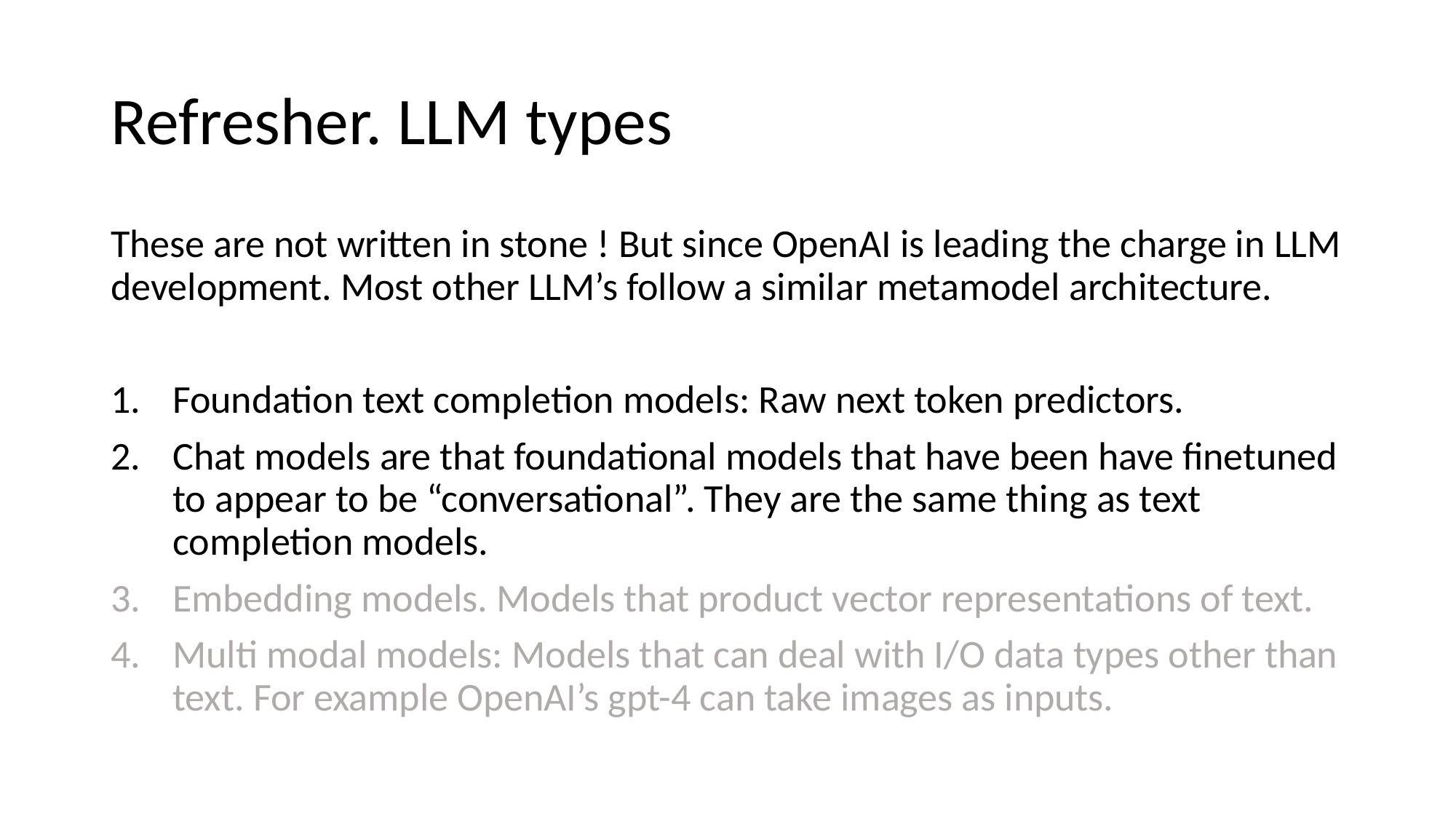

# Refresher. LLM types
These are not written in stone ! But since OpenAI is leading the charge in LLM development. Most other LLM’s follow a similar metamodel architecture.

Foundation text completion models: Raw next token predictors.
Chat models are that foundational models that have been have finetuned to appear to be “conversational”. They are the same thing as text completion models.
Embedding models. Models that product vector representations of text.
Multi modal models: Models that can deal with I/O data types other than text. For example OpenAI’s gpt-4 can take images as inputs.